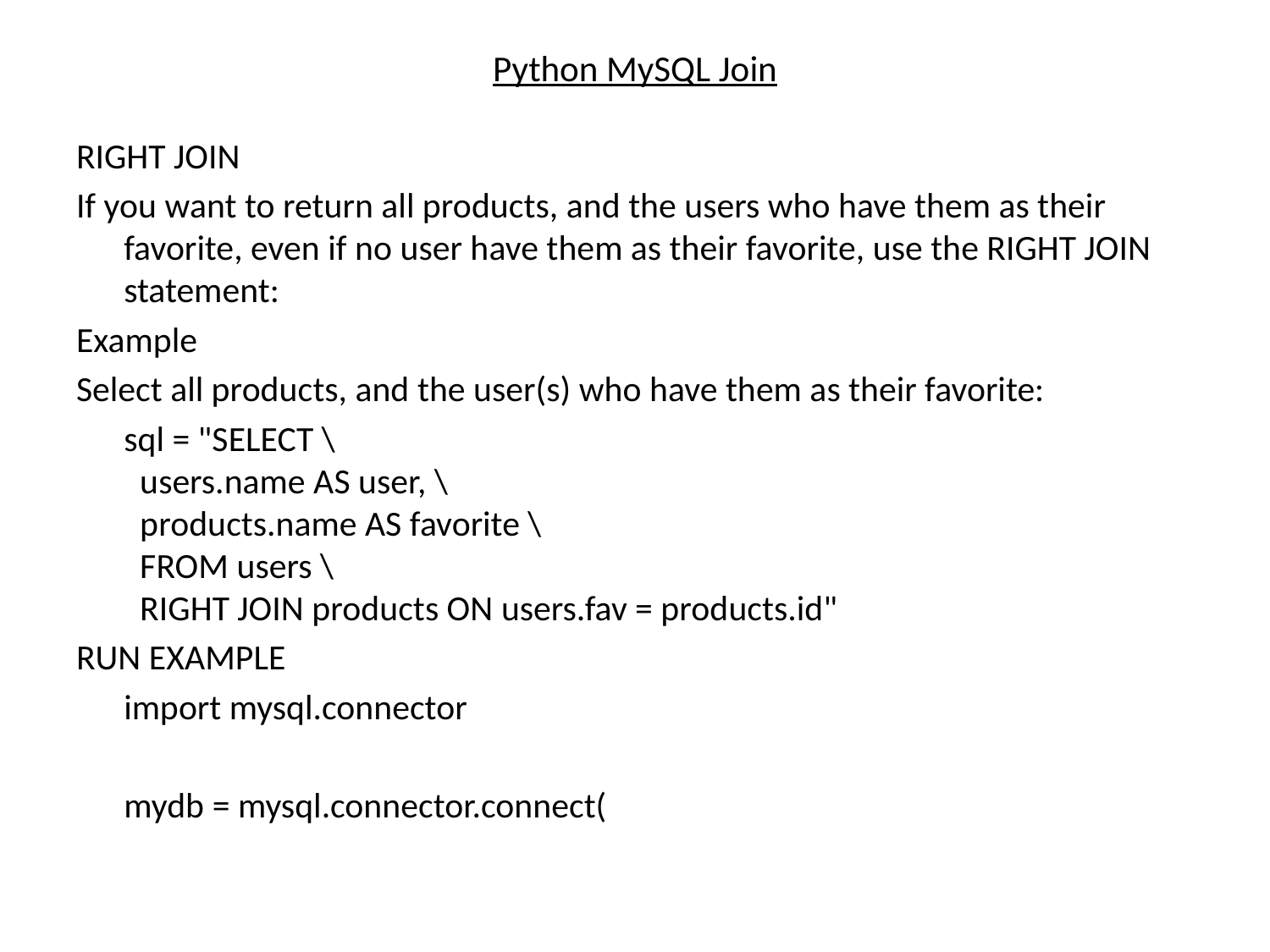

# Python MySQL Join
RIGHT JOIN
If you want to return all products, and the users who have them as their favorite, even if no user have them as their favorite, use the RIGHT JOIN statement:
Example
Select all products, and the user(s) who have them as their favorite:
	sql = "SELECT \
  users.name AS user, \
  products.name AS favorite \
  FROM users \
  RIGHT JOIN products ON users.fav = products.id"
RUN EXAMPLE
	import mysql.connector

	mydb = mysql.connector.connect(